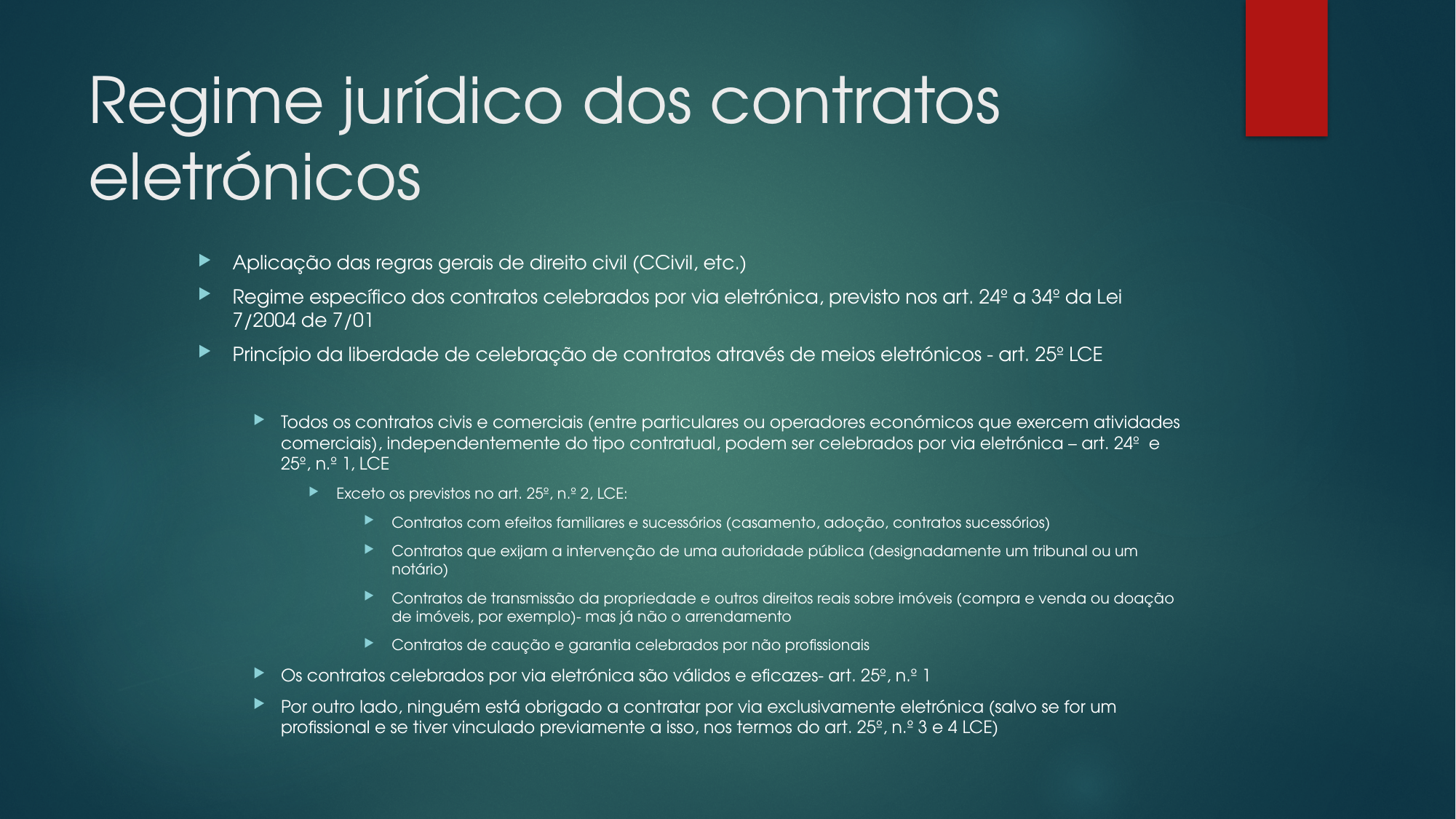

# Regime jurídico dos contratos eletrónicos
Aplicação das regras gerais de direito civil (CCivil, etc.)
Regime específico dos contratos celebrados por via eletrónica, previsto nos art. 24º a 34º da Lei 7/2004 de 7/01
Princípio da liberdade de celebração de contratos através de meios eletrónicos - art. 25º LCE

Todos os contratos civis e comerciais (entre particulares ou operadores económicos que exercem atividades comerciais), independentemente do tipo contratual, podem ser celebrados por via eletrónica – art. 24º  e 25º, n.º 1, LCE
Exceto os previstos no art. 25º, n.º 2, LCE:
Contratos com efeitos familiares e sucessórios (casamento, adoção, contratos sucessórios)
Contratos que exijam a intervenção de uma autoridade pública (designadamente um tribunal ou um notário)
Contratos de transmissão da propriedade e outros direitos reais sobre imóveis (compra e venda ou doação de imóveis, por exemplo)- mas já não o arrendamento
Contratos de caução e garantia celebrados por não profissionais
Os contratos celebrados por via eletrónica são válidos e eficazes- art. 25º, n.º 1
Por outro lado, ninguém está obrigado a contratar por via exclusivamente eletrónica (salvo se for um profissional e se tiver vinculado previamente a isso, nos termos do art. 25º, n.º 3 e 4 LCE)